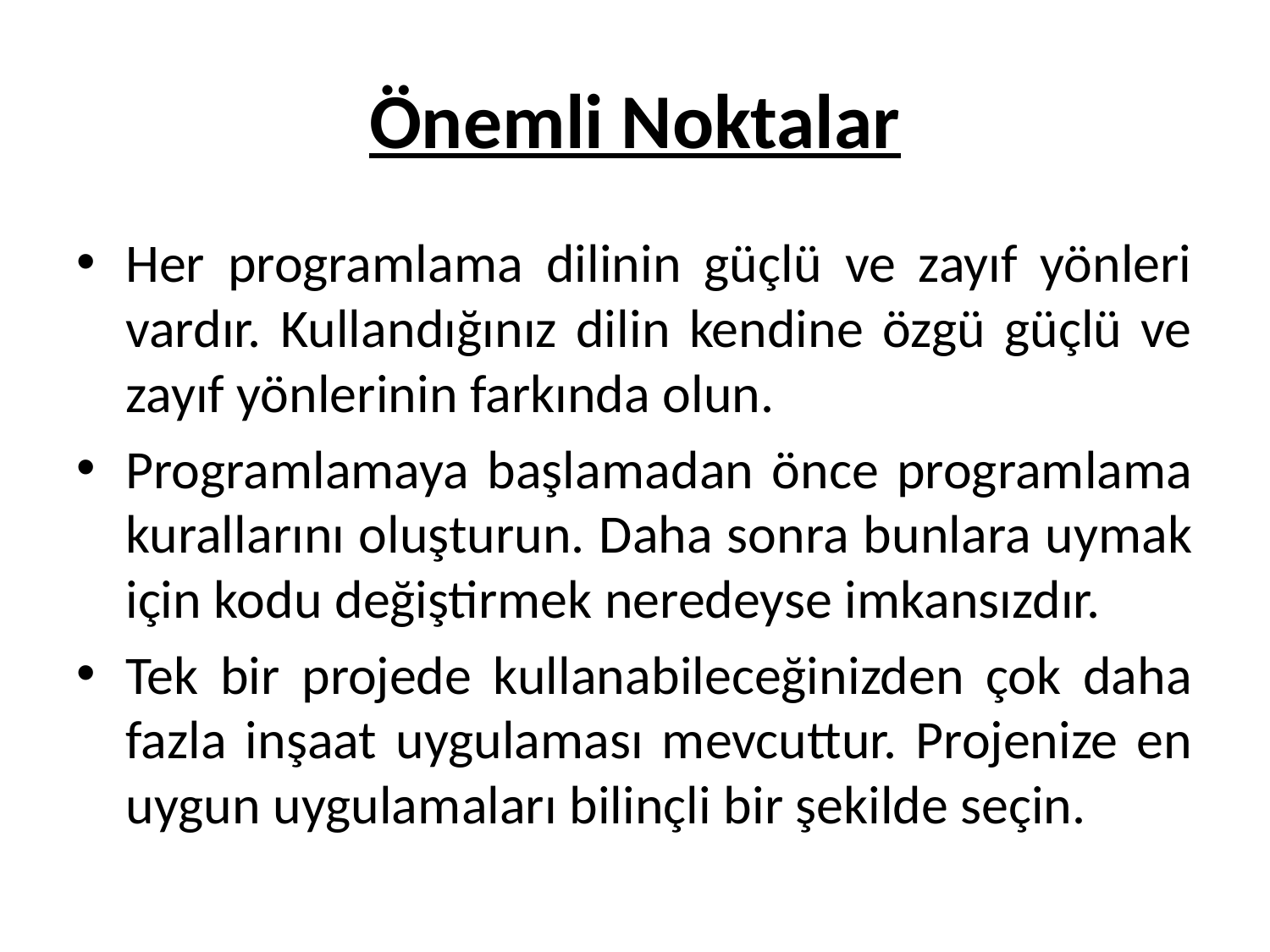

# Önemli Noktalar
Her programlama dilinin güçlü ve zayıf yönleri vardır. Kullandığınız dilin kendine özgü güçlü ve zayıf yönlerinin farkında olun.
Programlamaya başlamadan önce programlama kurallarını oluşturun. Daha sonra bunlara uymak için kodu değiştirmek neredeyse imkansızdır.
Tek bir projede kullanabileceğinizden çok daha fazla inşaat uygulaması mevcuttur. Projenize en uygun uygulamaları bilinçli bir şekilde seçin.